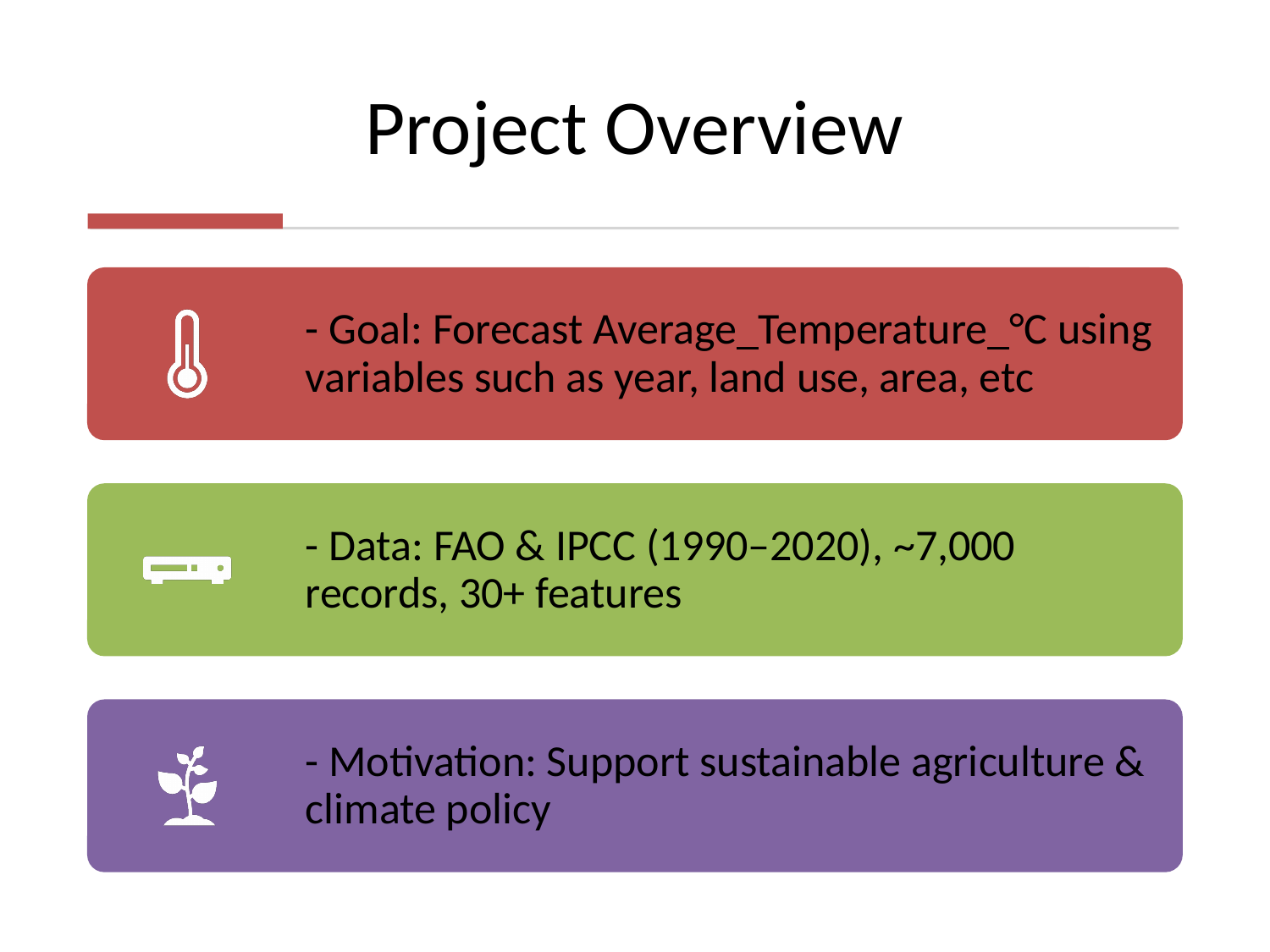

# Project Overview

- Goal: Forecast Average_Temperature_°C using variables such as year, land use, area, etc
- Data: FAO & IPCC (1990–2020), ~7,000 records, 30+ features
- Motivation: Support sustainable agriculture & climate policy